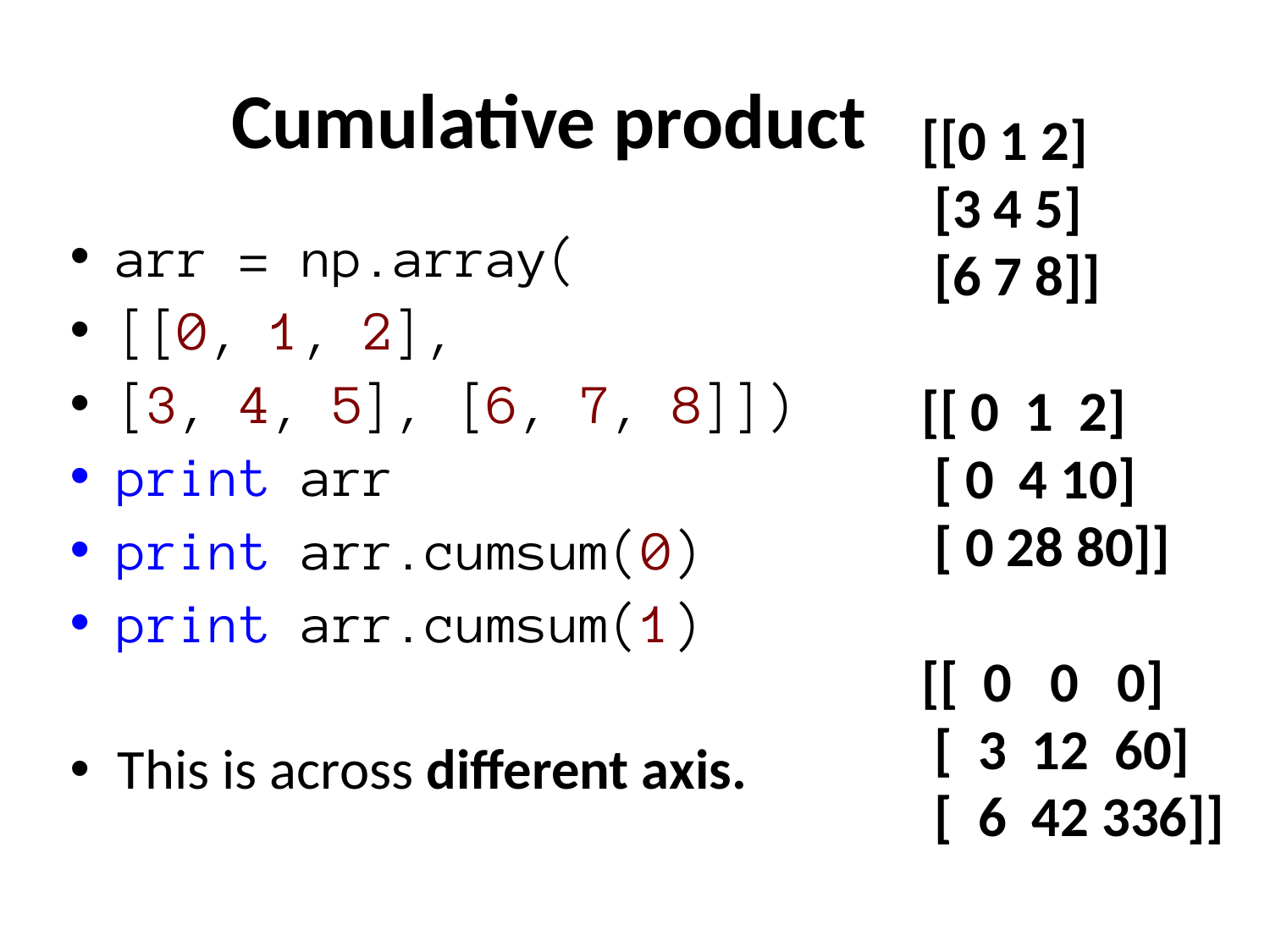

# Cumulative product
[[0 1 2]
 [3 4 5]
 [6 7 8]]

[[ 0  1  2]
 [ 0  4 10]
 [ 0 28 80]]

[[  0   0   0]
 [  3  12  60]
 [  6  42 336]]
arr = np.array(
[[0, 1, 2],
[3, 4, 5], [6, 7, 8]])
print arr
print arr.cumsum(0)
print arr.cumsum(1)

This is across different axis.